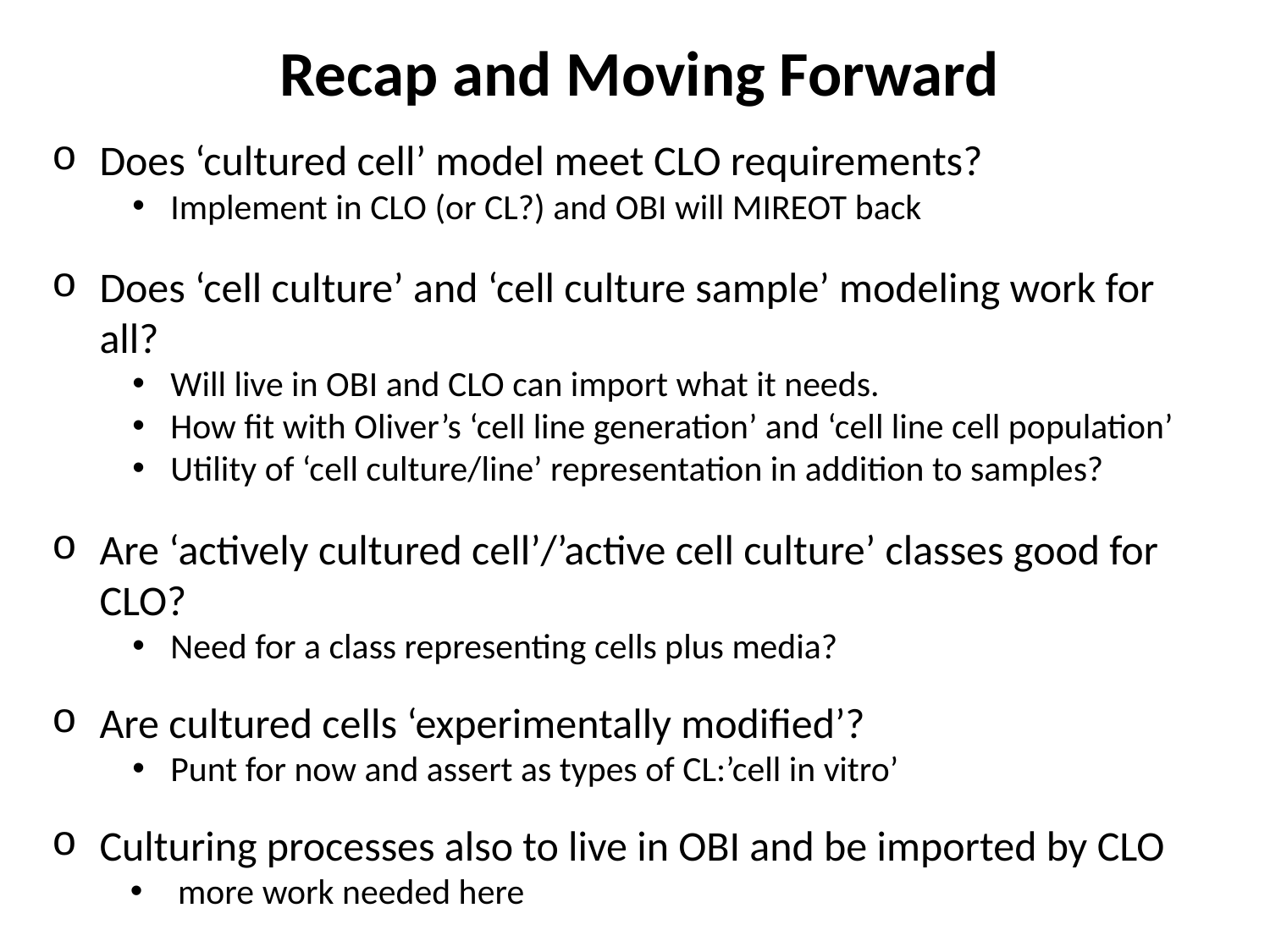

Recap and Moving Forward
Does ‘cultured cell’ model meet CLO requirements?
Implement in CLO (or CL?) and OBI will MIREOT back

Does ‘cell culture’ and ‘cell culture sample’ modeling work for all?
Will live in OBI and CLO can import what it needs.
How fit with Oliver’s ‘cell line generation’ and ‘cell line cell population’
Utility of ‘cell culture/line’ representation in addition to samples?

Are ‘actively cultured cell’/’active cell culture’ classes good for CLO?
Need for a class representing cells plus media?

Are cultured cells ‘experimentally modified’?
Punt for now and assert as types of CL:’cell in vitro’

Culturing processes also to live in OBI and be imported by CLO
more work needed here